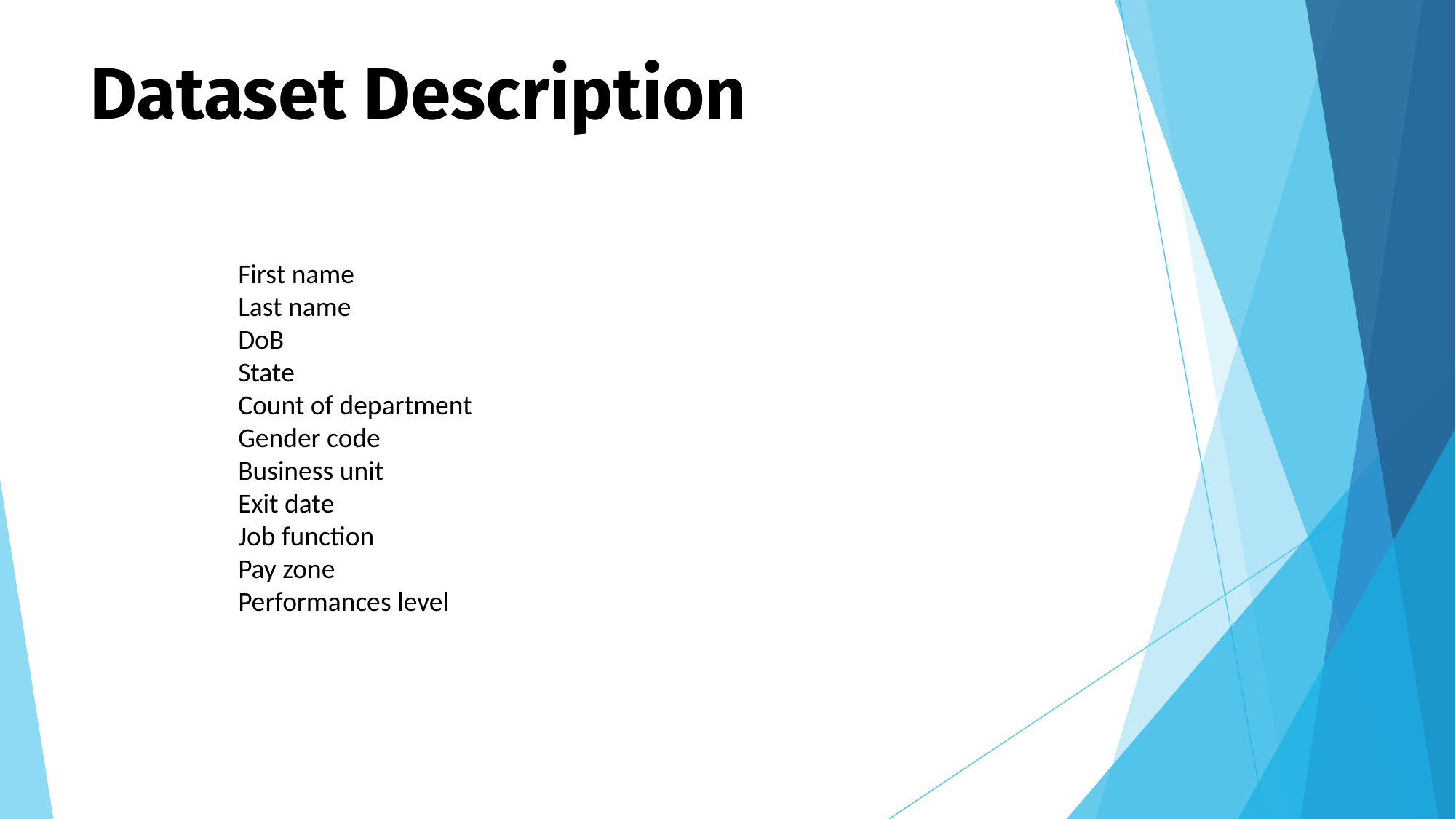

# Dataset Description

First name
Last name
DoB
State
Count of department
Gender code
Business unit
Exit date
Job function
Pay zone
Performances level